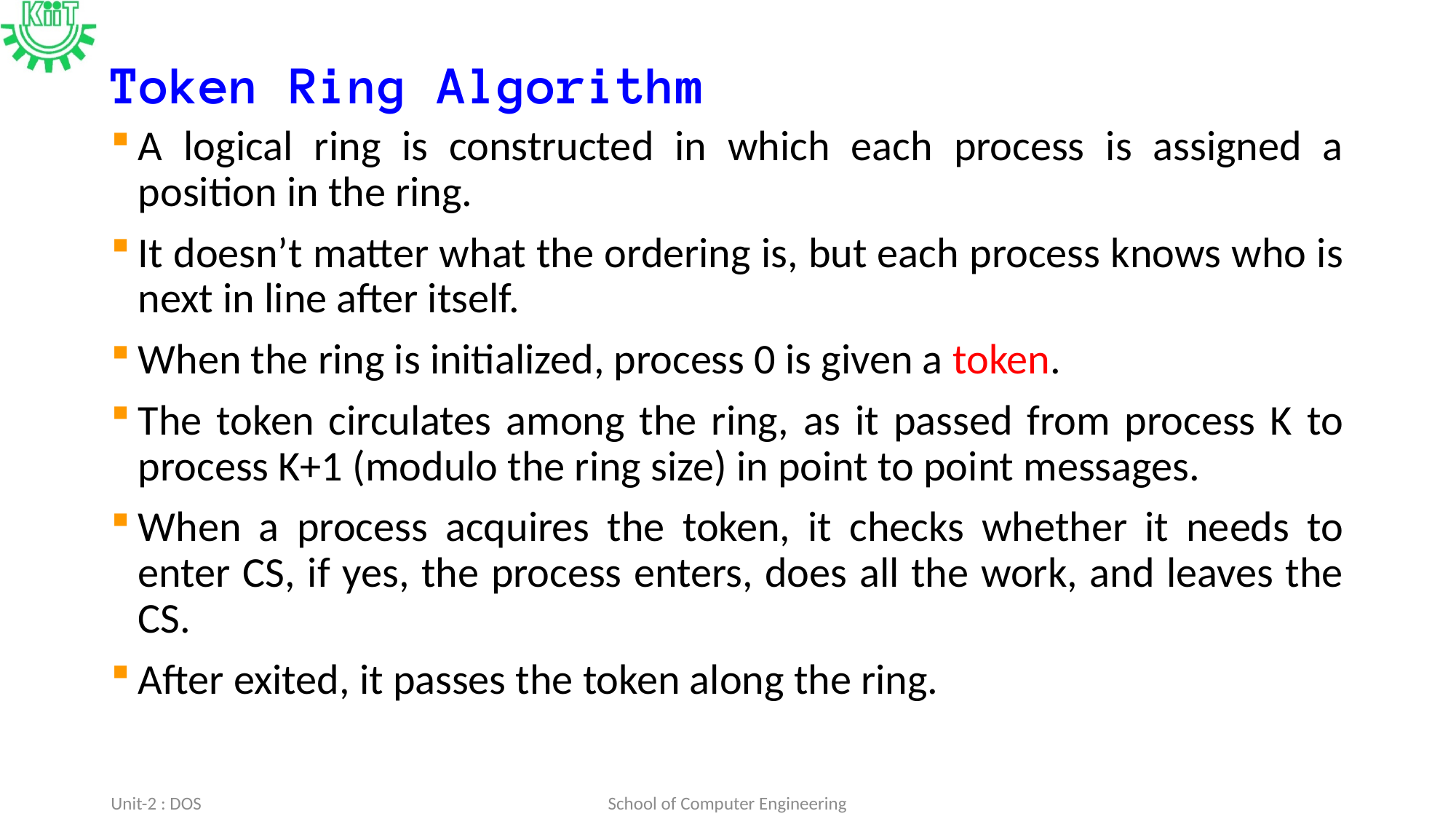

# Token Ring Algorithm
A logical ring is constructed in which each process is assigned a position in the ring.
It doesn’t matter what the ordering is, but each process knows who is next in line after itself.
When the ring is initialized, process 0 is given a token.
The token circulates among the ring, as it passed from process K to process K+1 (modulo the ring size) in point to point messages.
When a process acquires the token, it checks whether it needs to enter CS, if yes, the process enters, does all the work, and leaves the CS.
After exited, it passes the token along the ring.

Unit-2 : DOS
13
School of Computer Engineering